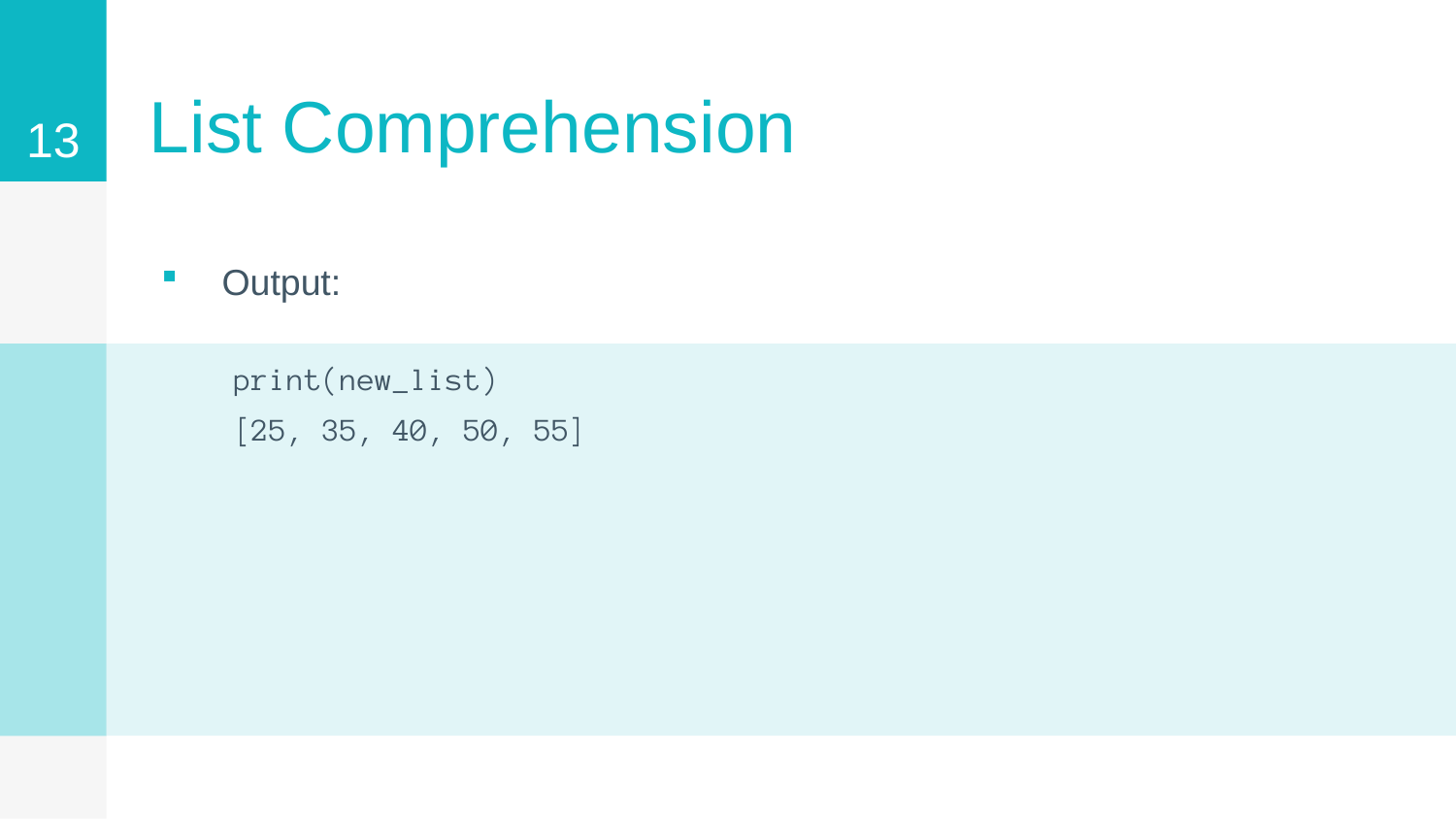

13
# List Comprehension
Output:
print(new_list)
[25, 35, 40, 50, 55]